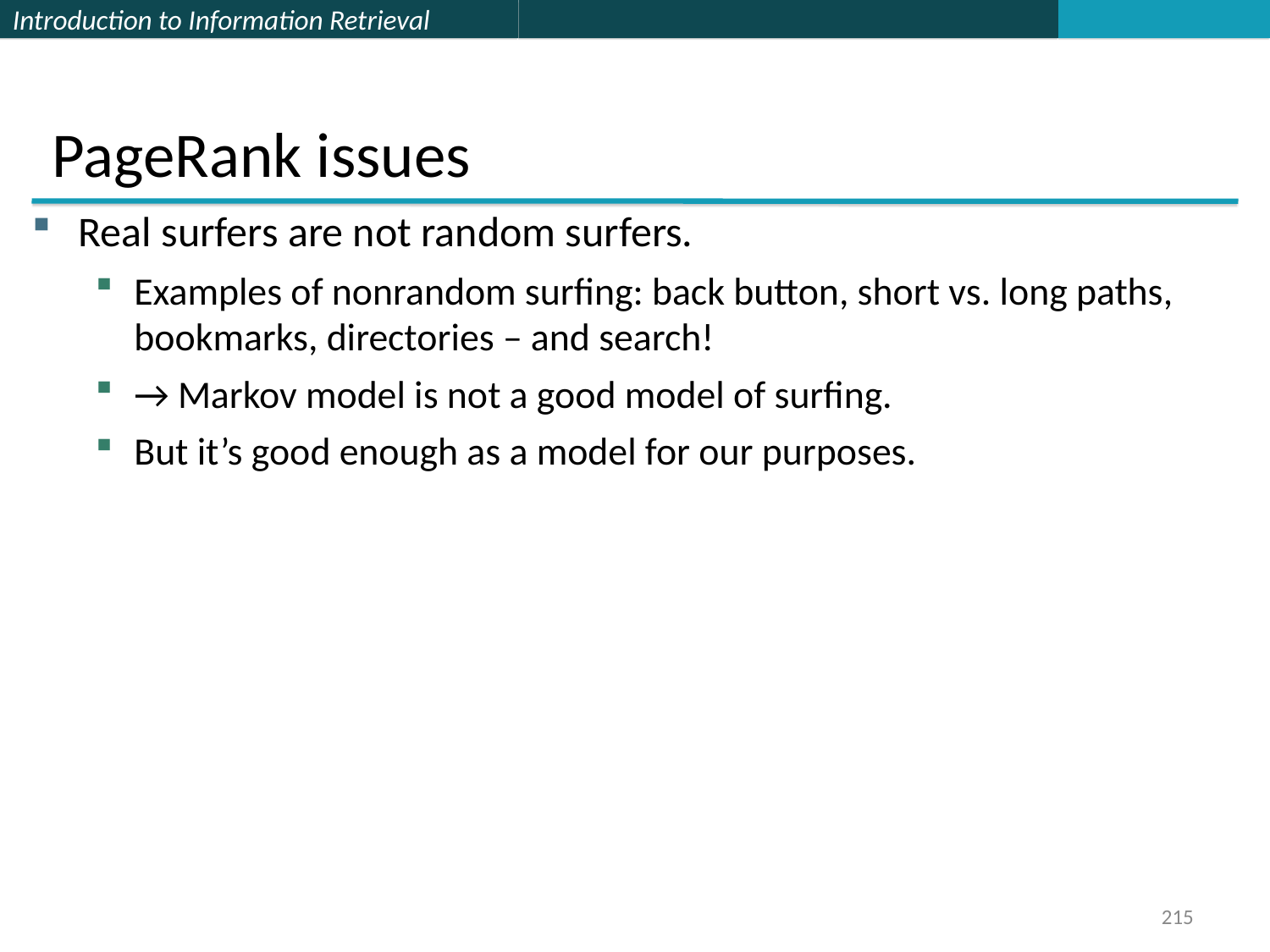

PageRank issues
Real surfers are not random surfers.
Examples of nonrandom surfing: back button, short vs. long paths, bookmarks, directories – and search!
→ Markov model is not a good model of surfing.
But it’s good enough as a model for our purposes.

215